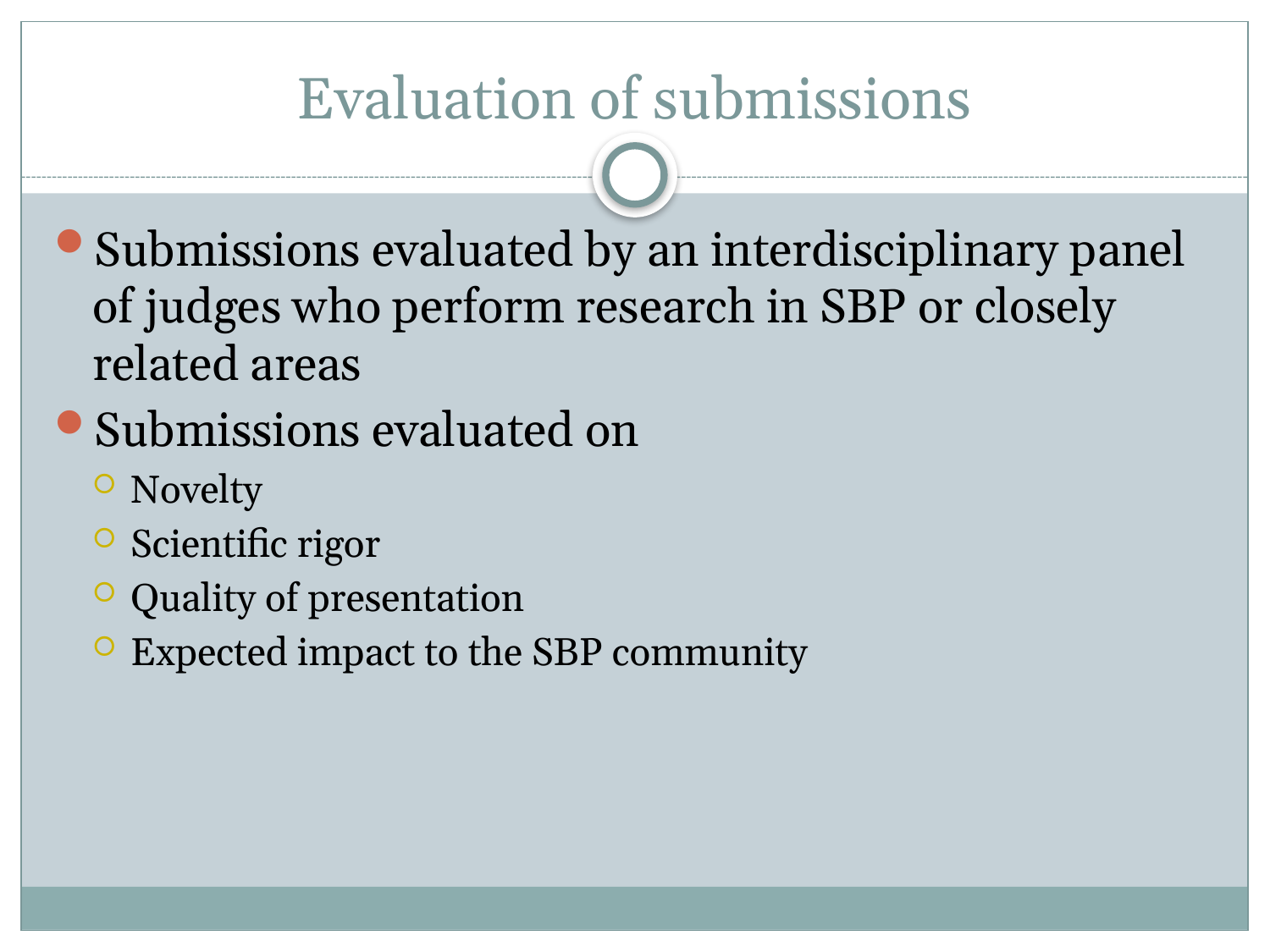

# Evaluation of submissions
Submissions evaluated by an interdisciplinary panel of judges who perform research in SBP or closely related areas
Submissions evaluated on
Novelty
Scientific rigor
Quality of presentation
Expected impact to the SBP community